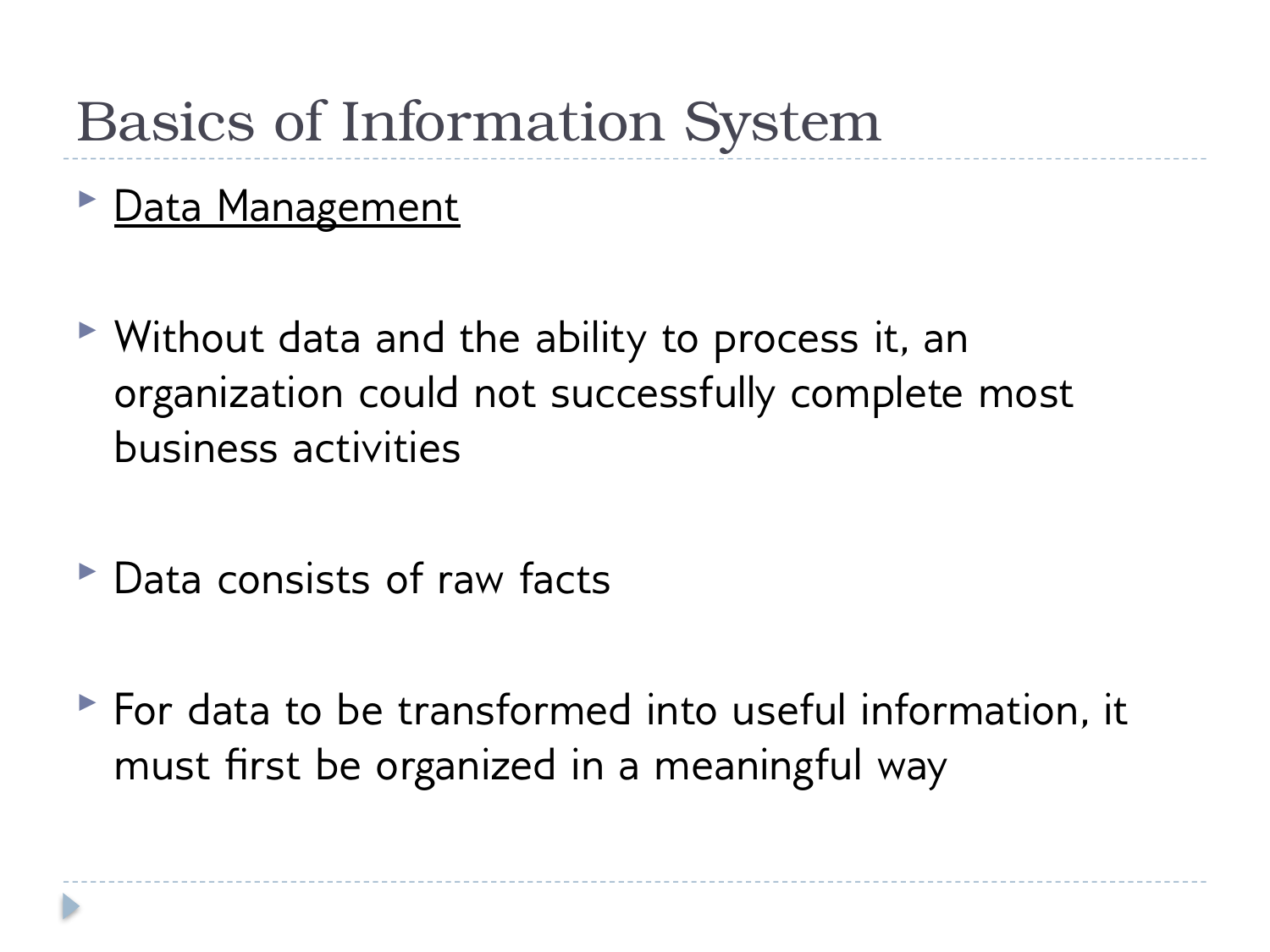

# Basics of Information System
Data Management

Without data and the ability to process it, an organization could not successfully complete most business activities

Data consists of raw facts

For data to be transformed into useful information, it must first be organized in a meaningful way